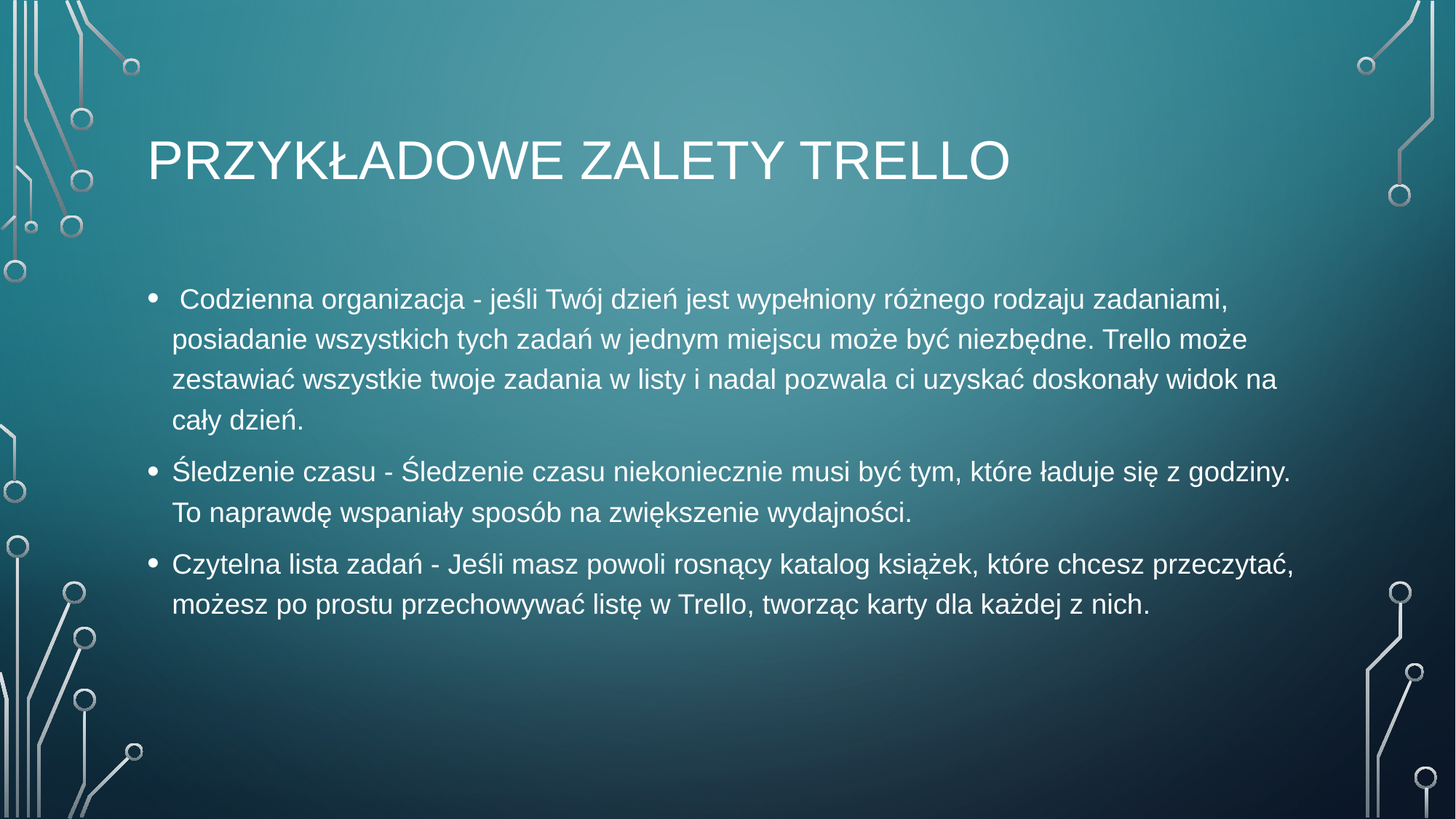

# Przykładowe zalety trello
 Codzienna organizacja - jeśli Twój dzień jest wypełniony różnego rodzaju zadaniami, posiadanie wszystkich tych zadań w jednym miejscu może być niezbędne. Trello może zestawiać wszystkie twoje zadania w listy i nadal pozwala ci uzyskać doskonały widok na cały dzień.
Śledzenie czasu - Śledzenie czasu niekoniecznie musi być tym, które ładuje się z godziny. To naprawdę wspaniały sposób na zwiększenie wydajności.
Czytelna lista zadań - Jeśli masz powoli rosnący katalog książek, które chcesz przeczytać, możesz po prostu przechowywać listę w Trello, tworząc karty dla każdej z nich.